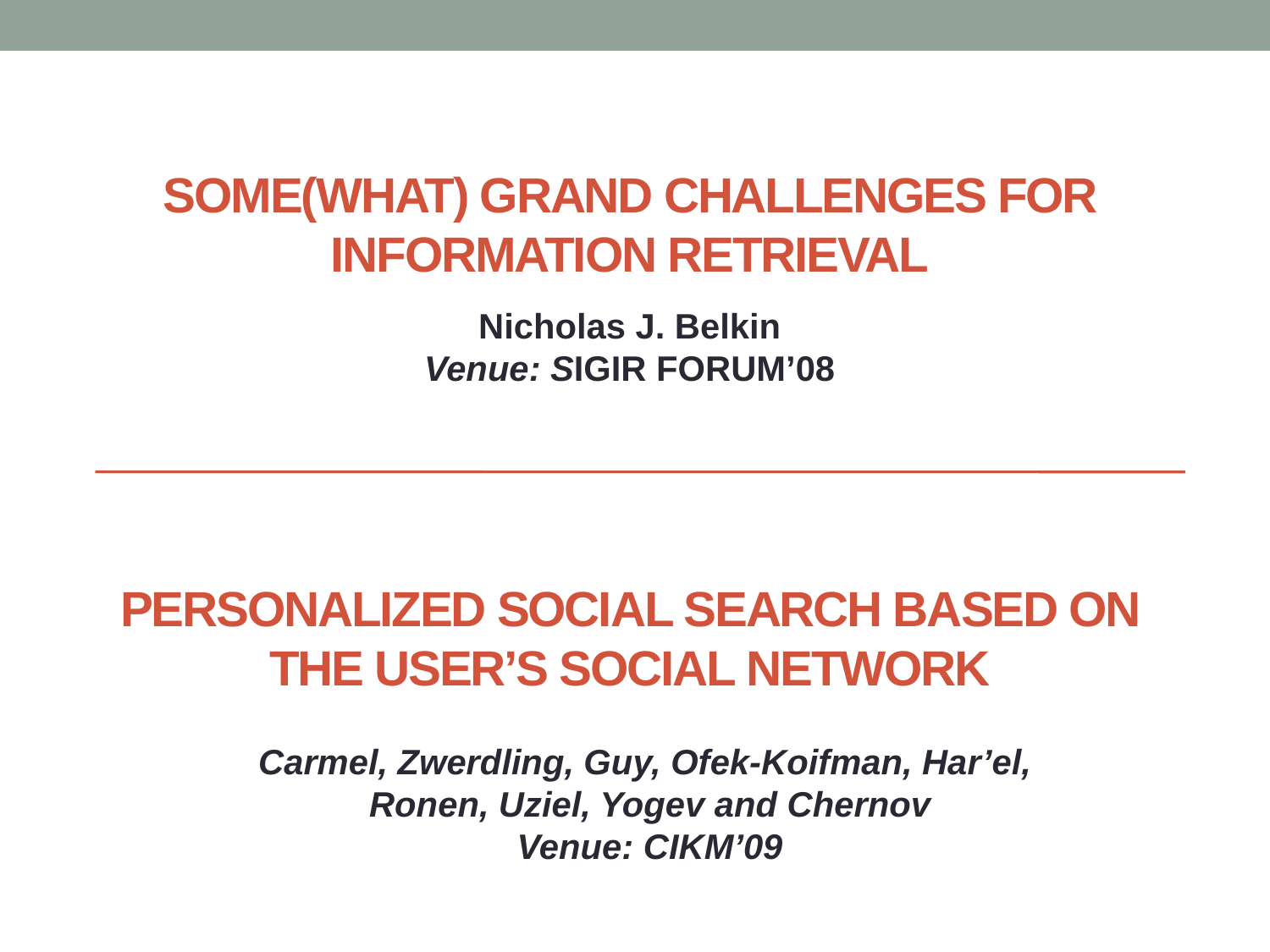

# Some(what) Grand Challenges for Information Retrieval
Nicholas J. Belkin
Venue: SIGIR FORUM’08
Personalized Social Search Based on the User’s Social Network
Carmel, Zwerdling, Guy, Ofek-Koifman, Har’el,
Ronen, Uziel, Yogev and Chernov
Venue: CIKM’09